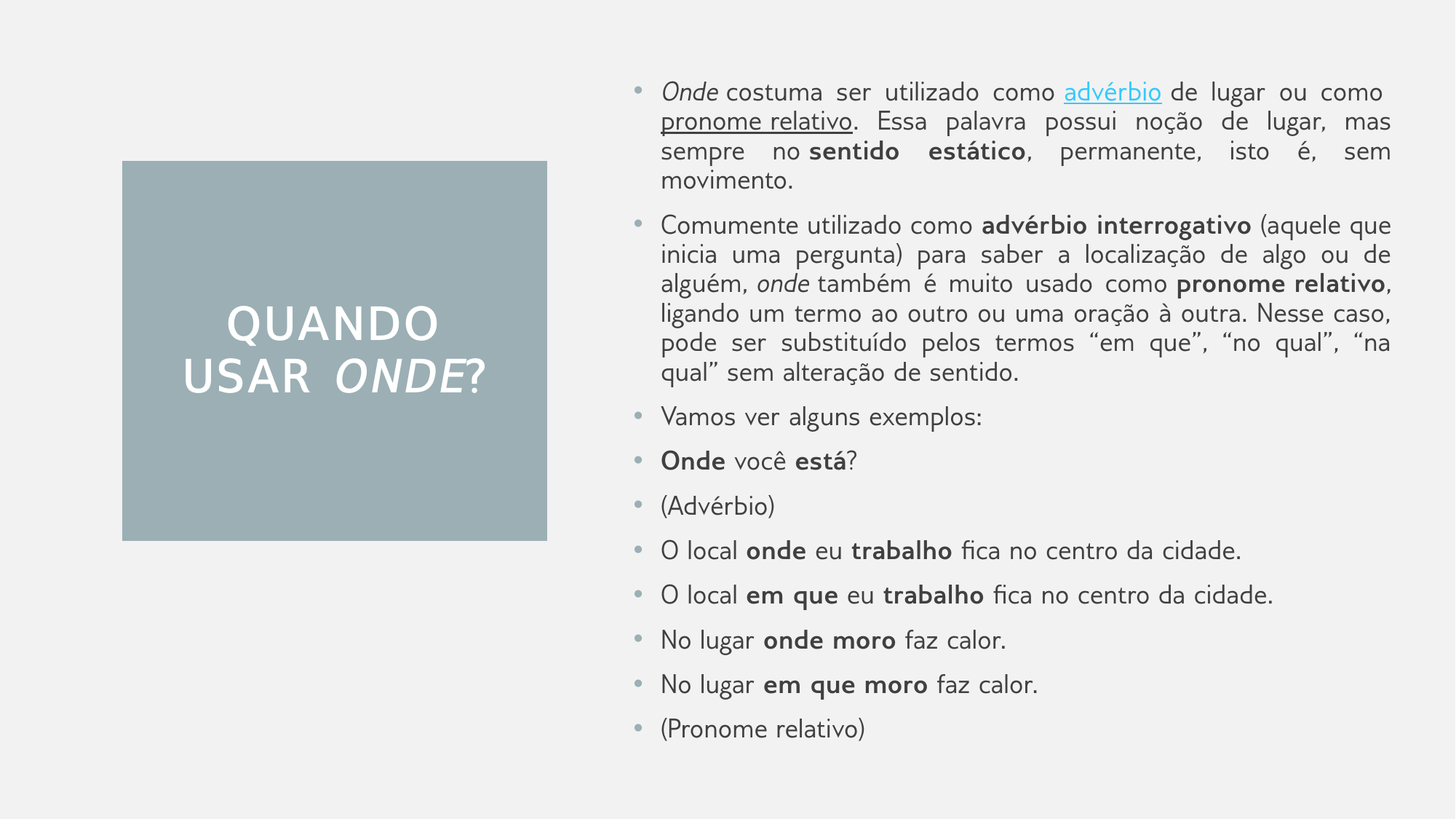

Onde costuma ser utilizado como advérbio de lugar ou como pronome relativo. Essa palavra possui noção de lugar, mas sempre no sentido estático, permanente, isto é, sem movimento.
Comumente utilizado como advérbio interrogativo (aquele que inicia uma pergunta) para saber a localização de algo ou de alguém, onde também é muito usado como pronome relativo, ligando um termo ao outro ou uma oração à outra. Nesse caso, pode ser substituído pelos termos “em que”, “no qual”, “na qual” sem alteração de sentido.
Vamos ver alguns exemplos:
Onde você está?
(Advérbio)
O local onde eu trabalho fica no centro da cidade.
O local em que eu trabalho fica no centro da cidade.
No lugar onde moro faz calor.
No lugar em que moro faz calor.
(Pronome relativo)
# Quando usar onde?